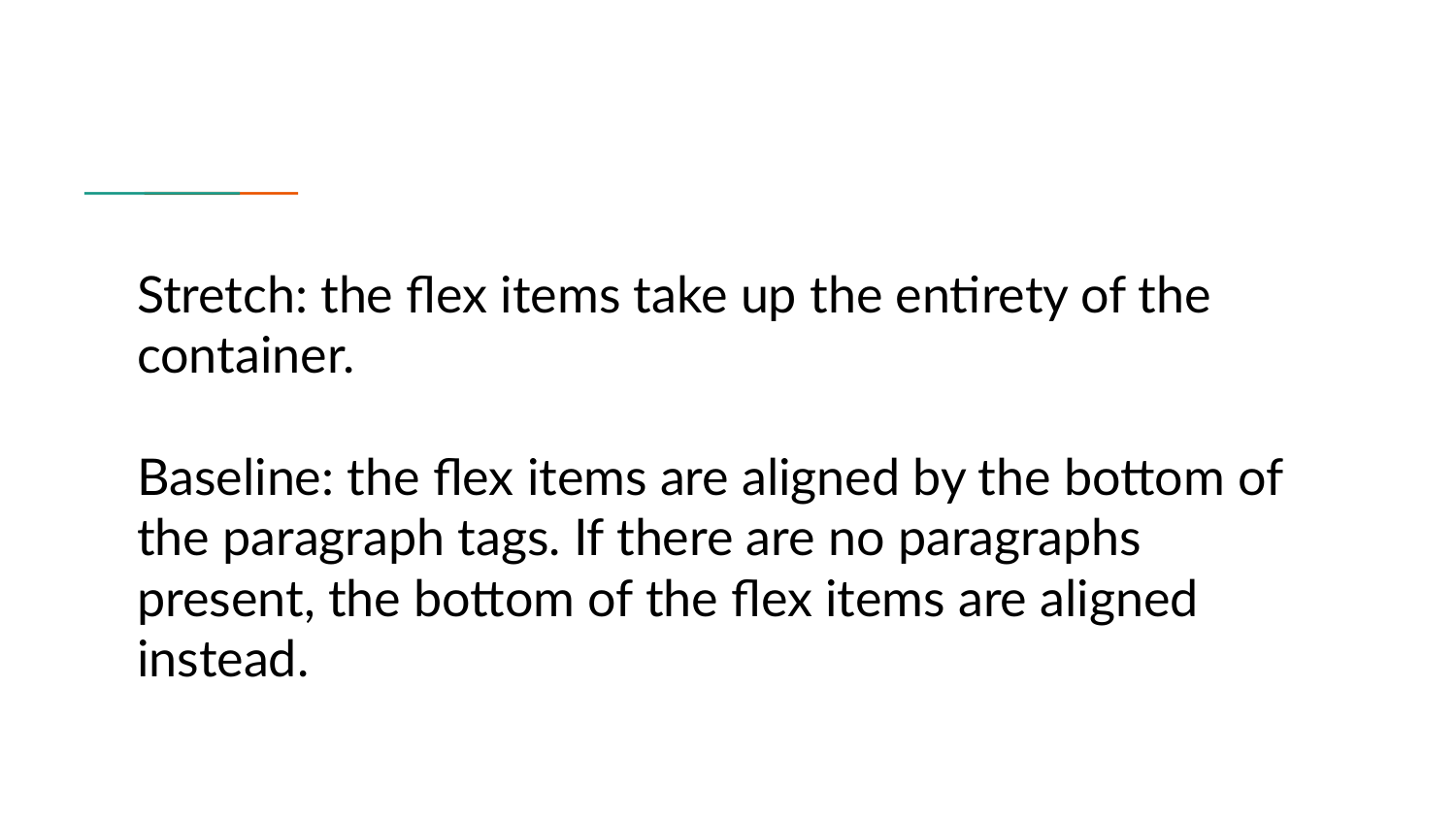

Stretch: the flex items take up the entirety of the container.

Baseline: the flex items are aligned by the bottom of the paragraph tags. If there are no paragraphs present, the bottom of the flex items are aligned instead.